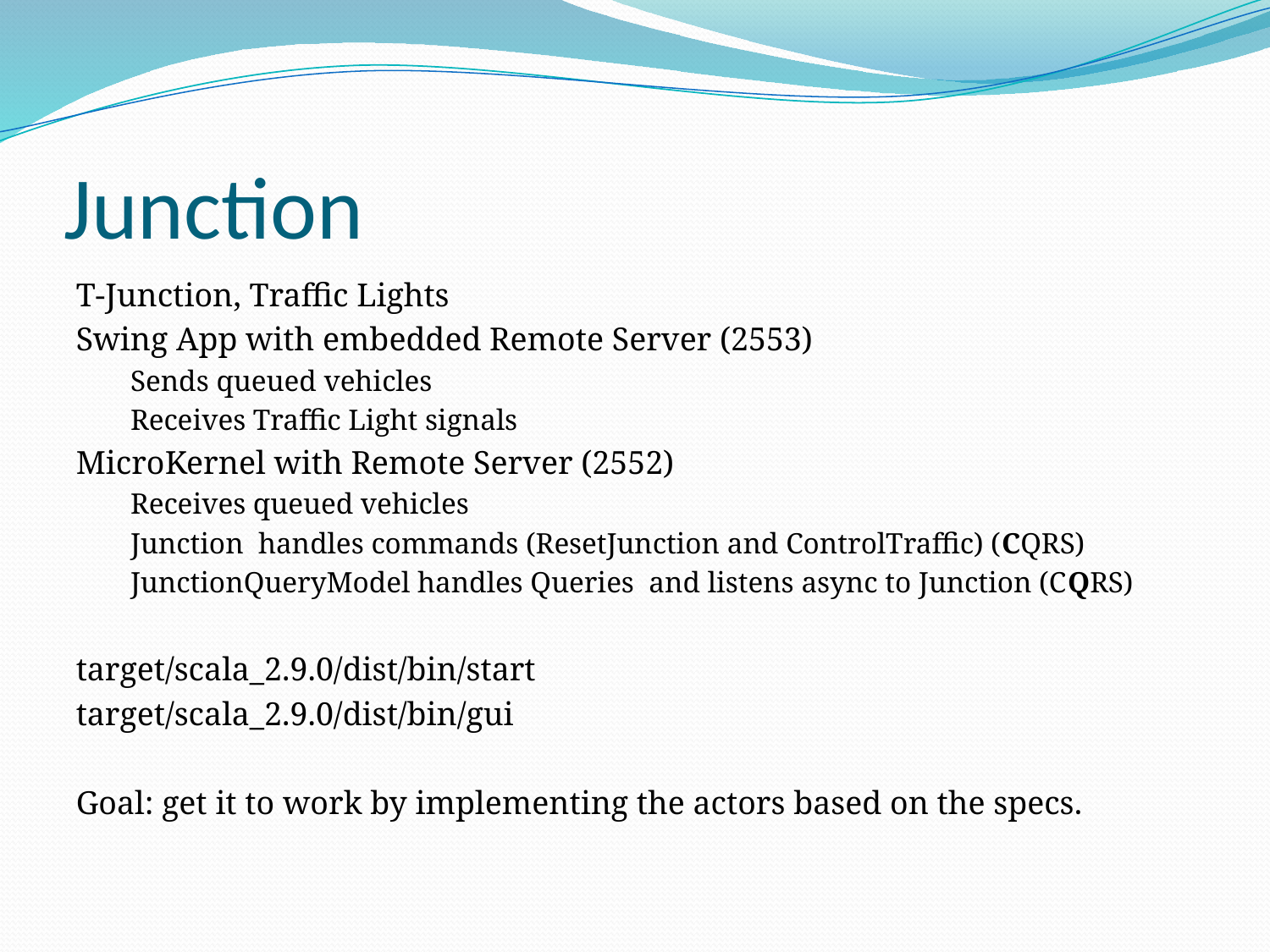

# Junction
T-Junction, Traffic Lights
Swing App with embedded Remote Server (2553)
Sends queued vehicles
Receives Traffic Light signals
MicroKernel with Remote Server (2552)
Receives queued vehicles
Junction  handles commands (ResetJunction and ControlTraffic) (CQRS)
JunctionQueryModel handles Queries  and listens async to Junction (CQRS)

target/scala_2.9.0/dist/bin/start
target/scala_2.9.0/dist/bin/gui

Goal: get it to work by implementing the actors based on the specs.